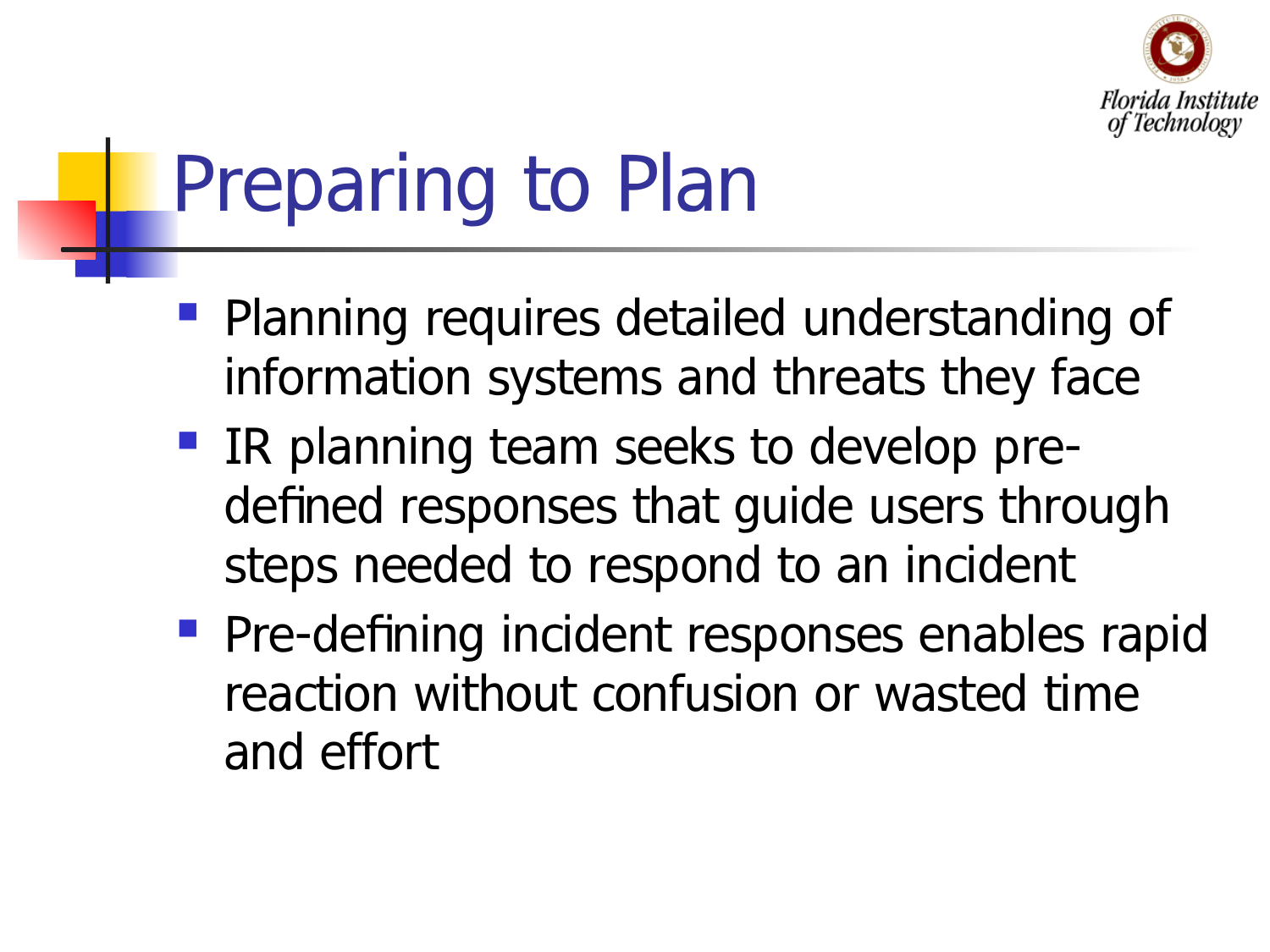

# Preparing to Plan
Planning requires detailed understanding of information systems and threats they face
IR planning team seeks to develop pre-defined responses that guide users through steps needed to respond to an incident
Pre-defining incident responses enables rapid reaction without confusion or wasted time and effort